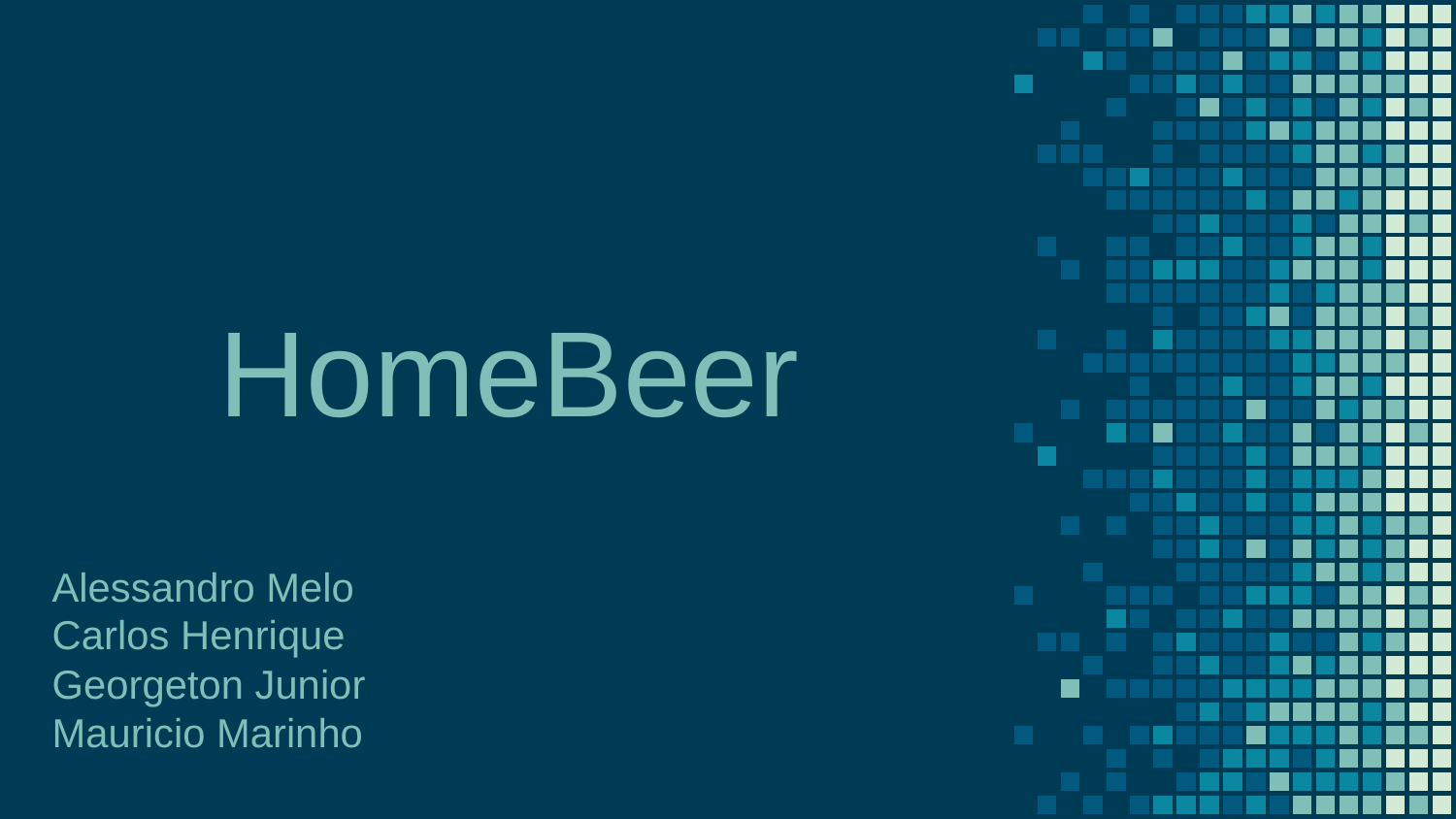

# HomeBeer
Alessandro Melo
Carlos Henrique
Georgeton Junior
Mauricio Marinho